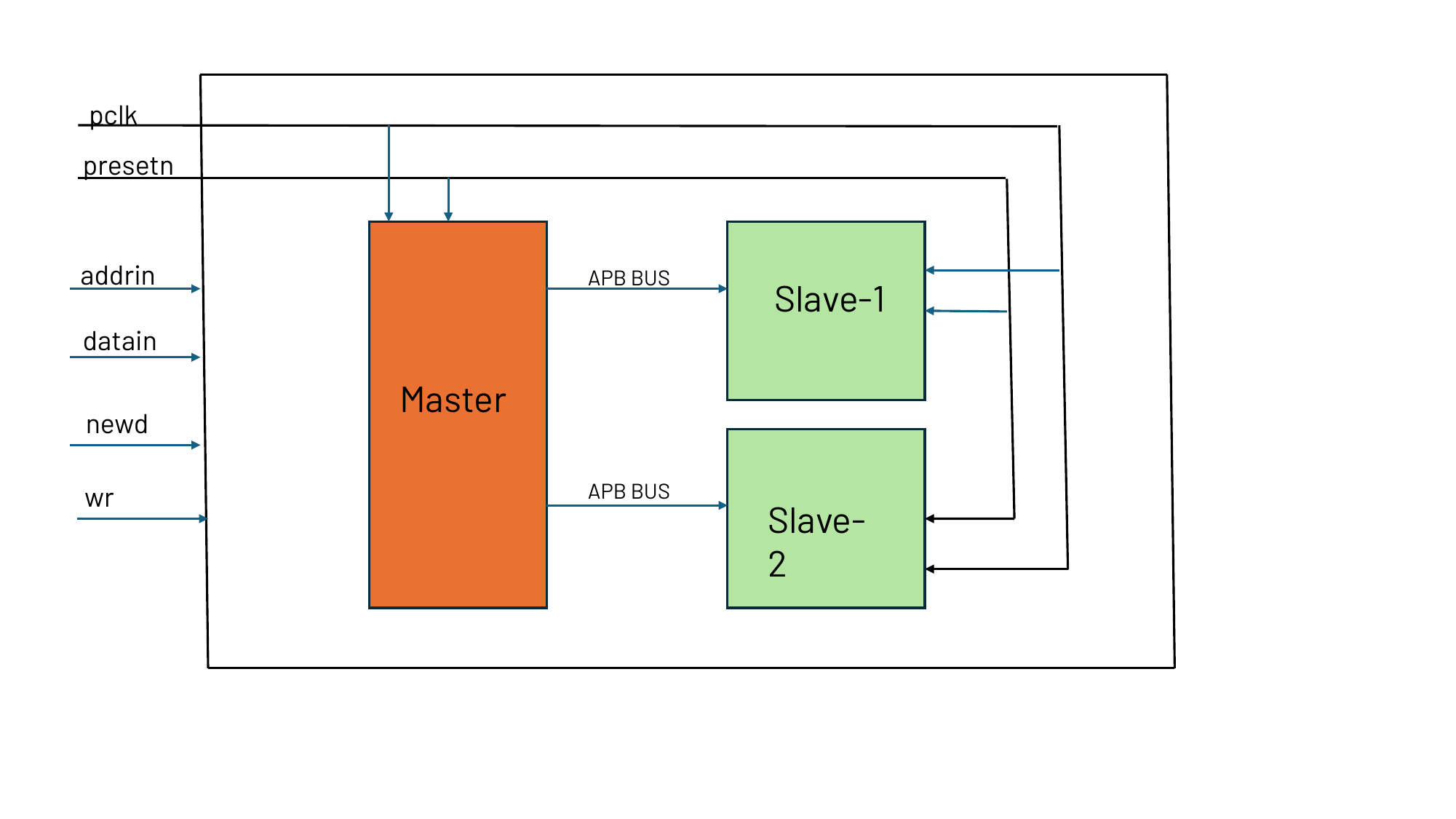

pclk
presetn

addrin
APB BUS
Slave-1
datain
Master
newd

APB BUS
wr
Slave-2